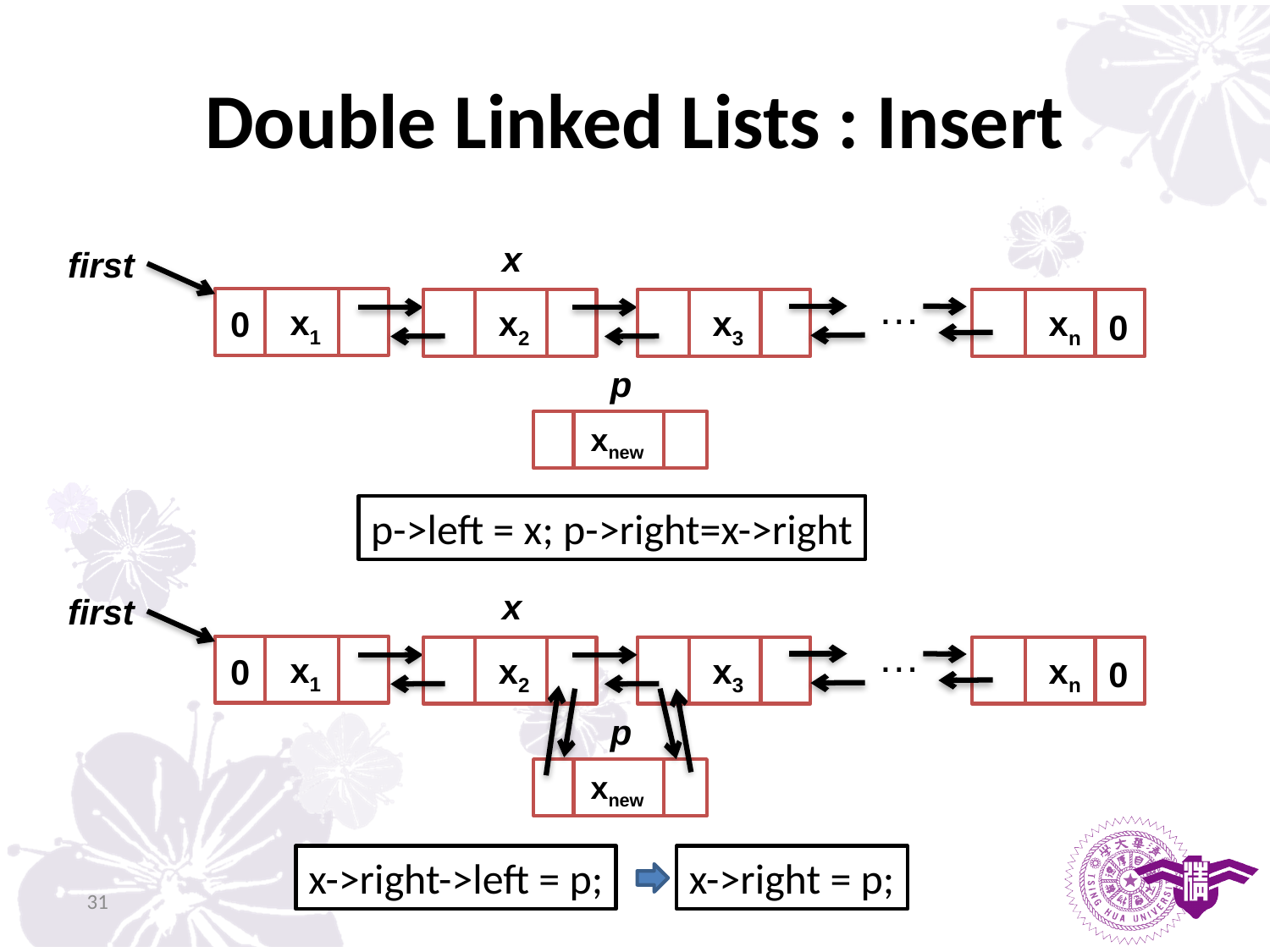

# Double Linked Lists : Insert
x
first
…

x1

x2

x3

xn
0
0
p

xnew
p->left = x; p->right=x->right
x
first
…

x1

x2

x3

xn
0
0
p

xnew
x->right->left = p;
x->right = p;

31